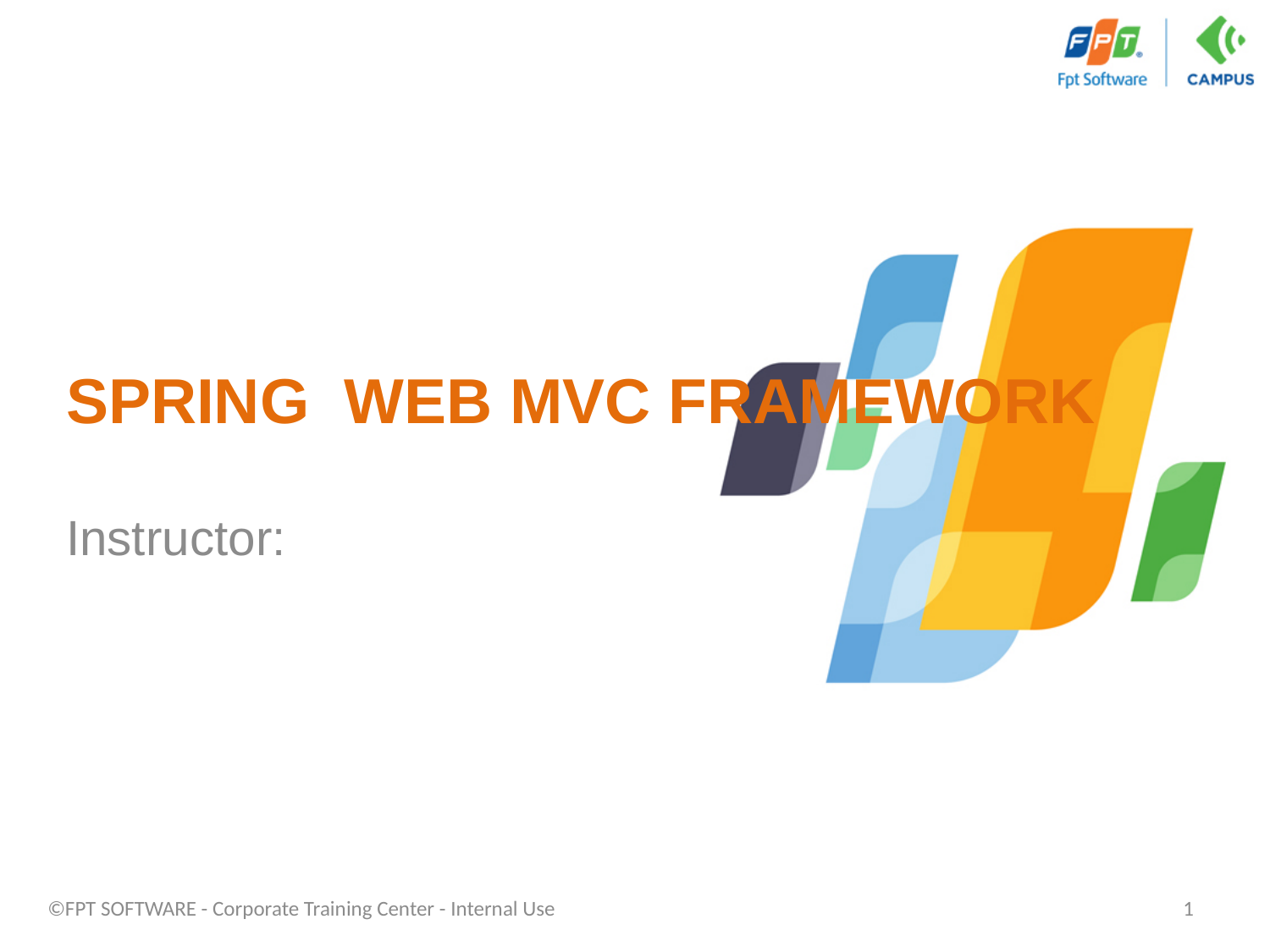

# SPRING  WEB MVC FRAMEWORK
Instructor:
©FPT SOFTWARE - Corporate Training Center - Internal Use
1